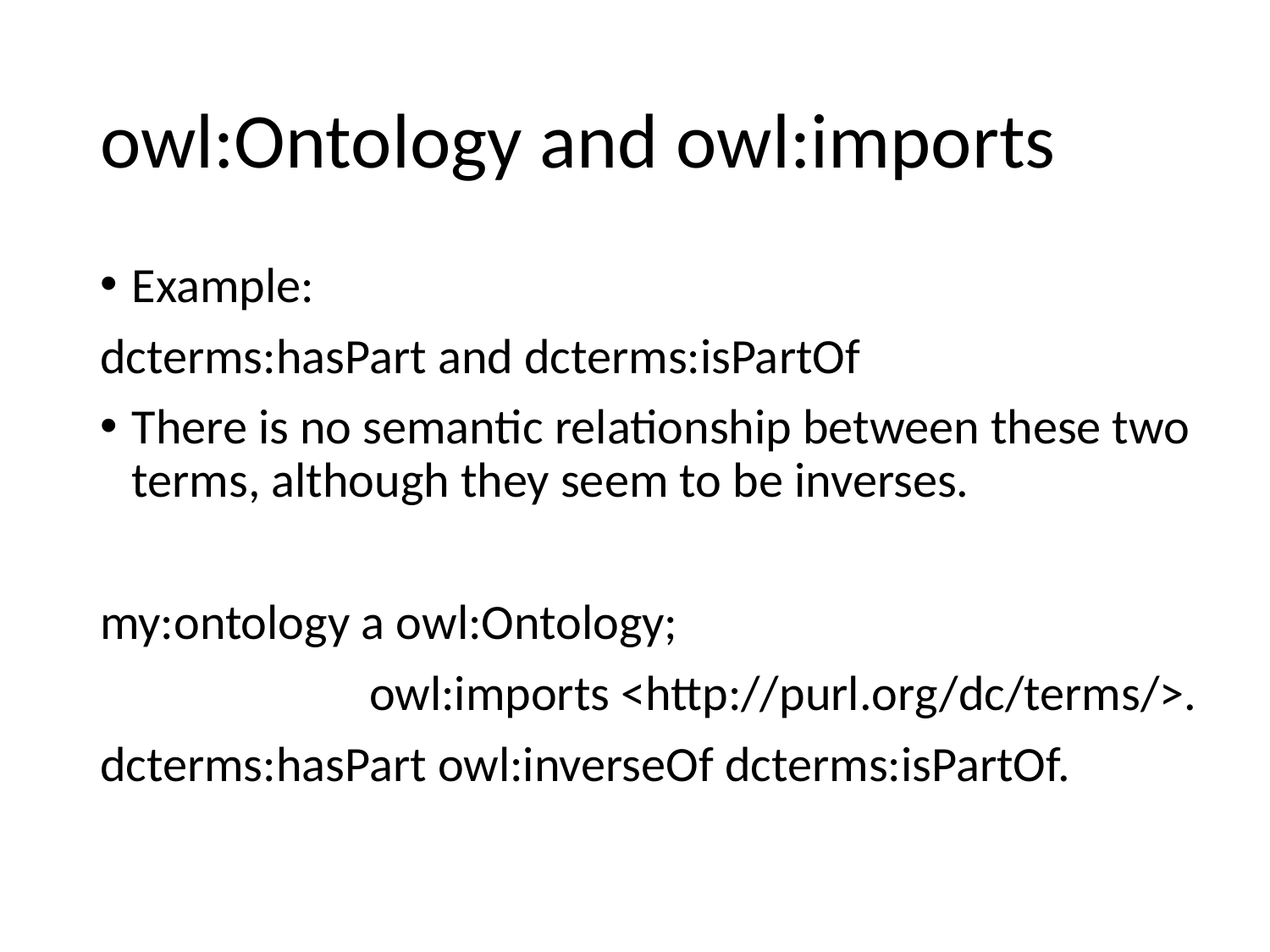

# owl:Ontology and owl:imports
Example:
dcterms:hasPart and dcterms:isPartOf
There is no semantic relationship between these two terms, although they seem to be inverses.

my:ontology a owl:Ontology;
                        owl:imports <http://purl.org/dc/terms/>.
dcterms:hasPart owl:inverseOf dcterms:isPartOf.